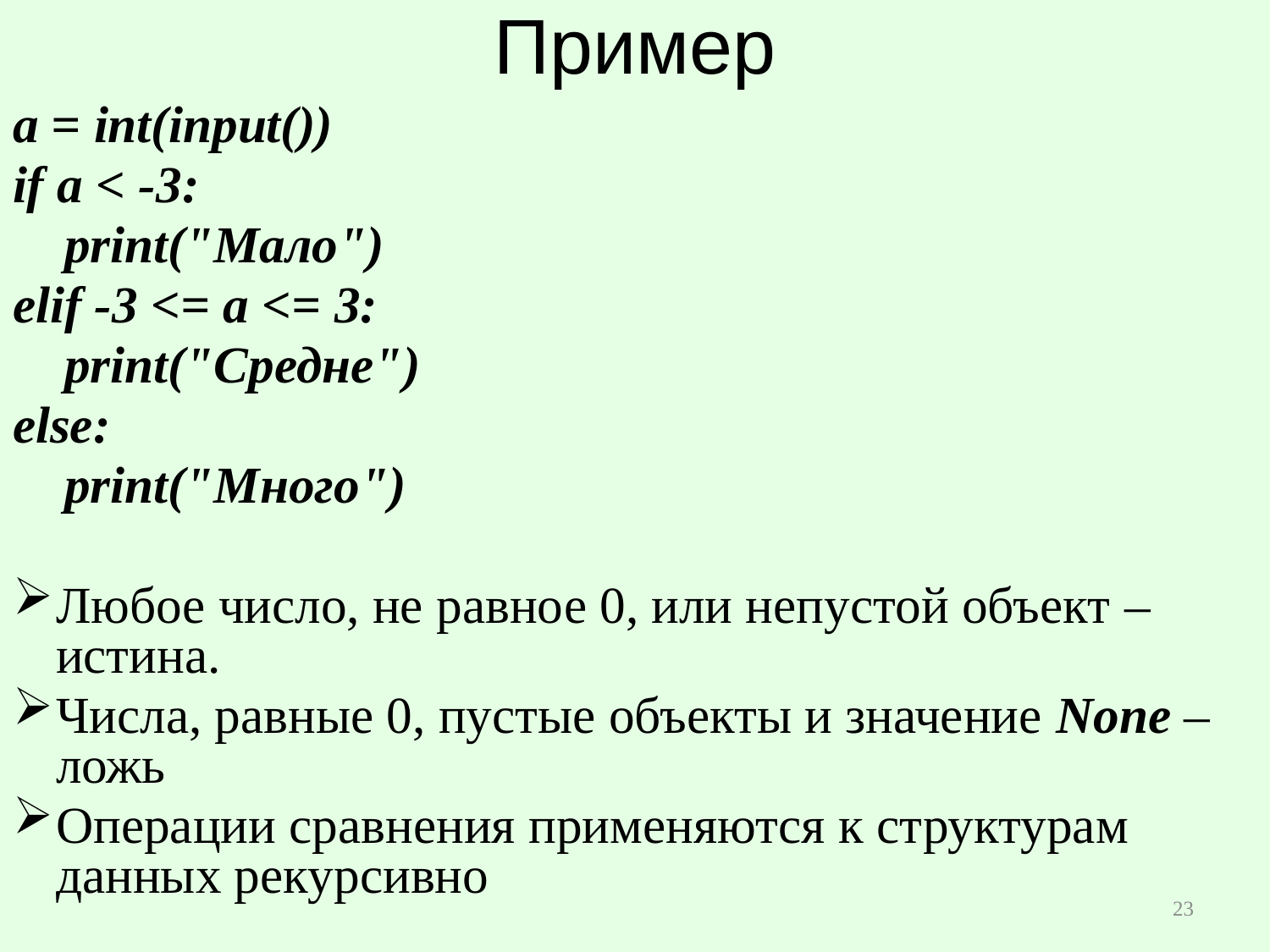

# Пример
a = int(input())
if a < -3:
    print("Мало")
elif -3 <= a <= 3:
    print("Средне")
else:
    print("Много")

Любое число, не равное 0, или непустой объект – истина.
Числа, равные 0, пустые объекты и значение None – ложь
Операции сравнения применяются к структурам данных рекурсивно
23